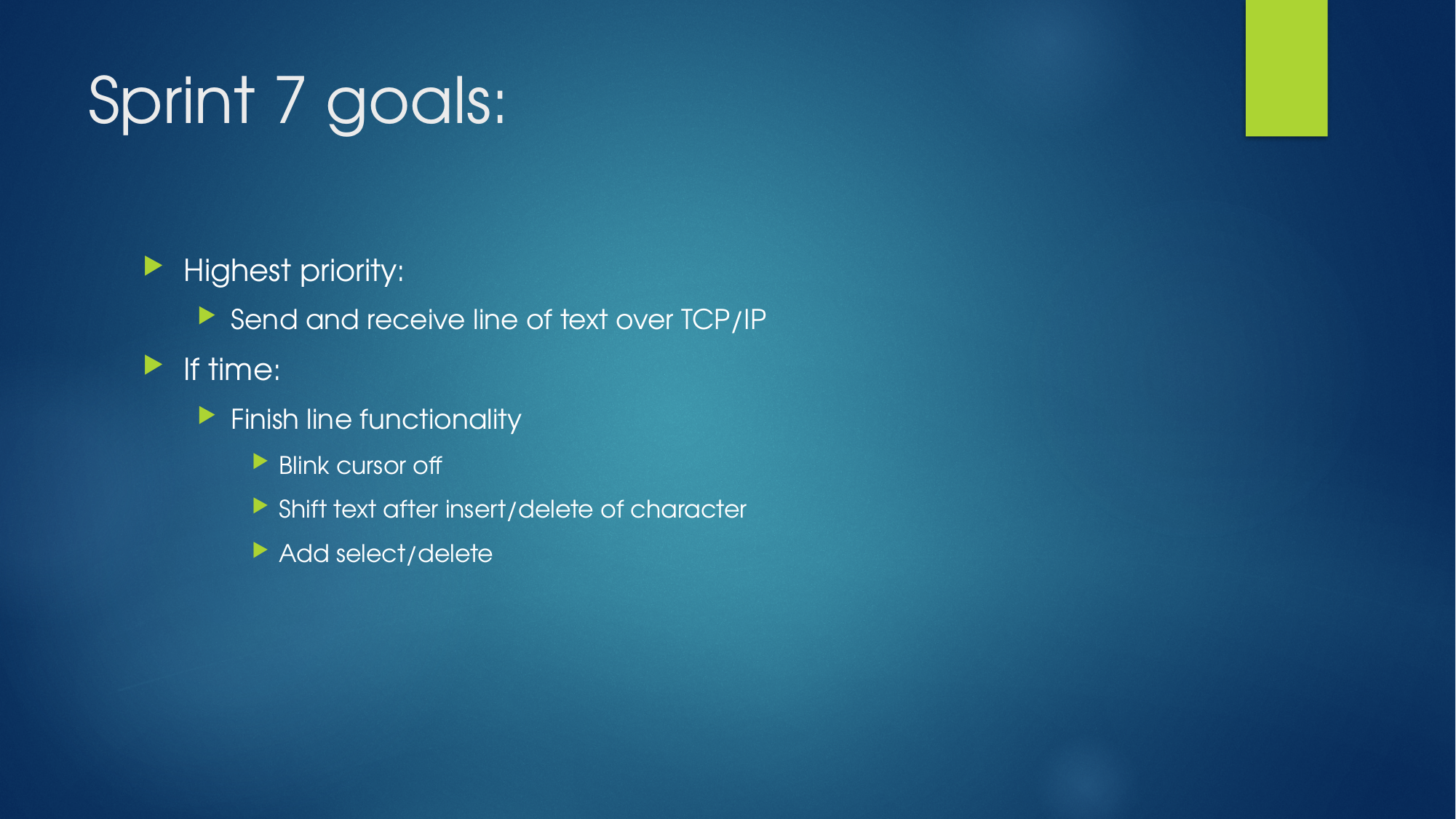

# Sprint 7 goals:
Highest priority:
Send and receive line of text over TCP/IP
If time:
Finish line functionality
Blink cursor off
Shift text after insert/delete of character
Add select/delete